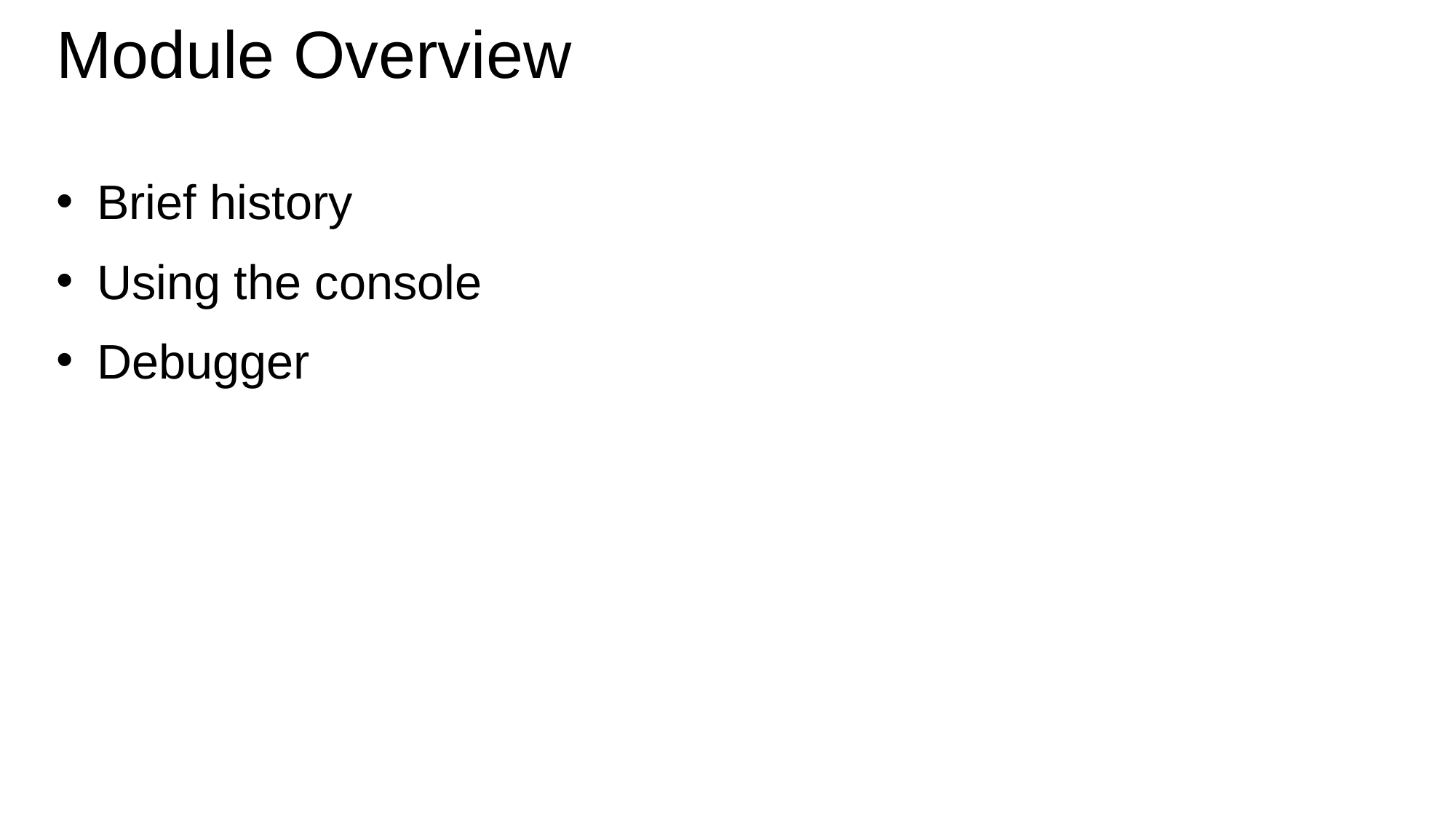

# Module Overview
Brief history
Using the console
Debugger